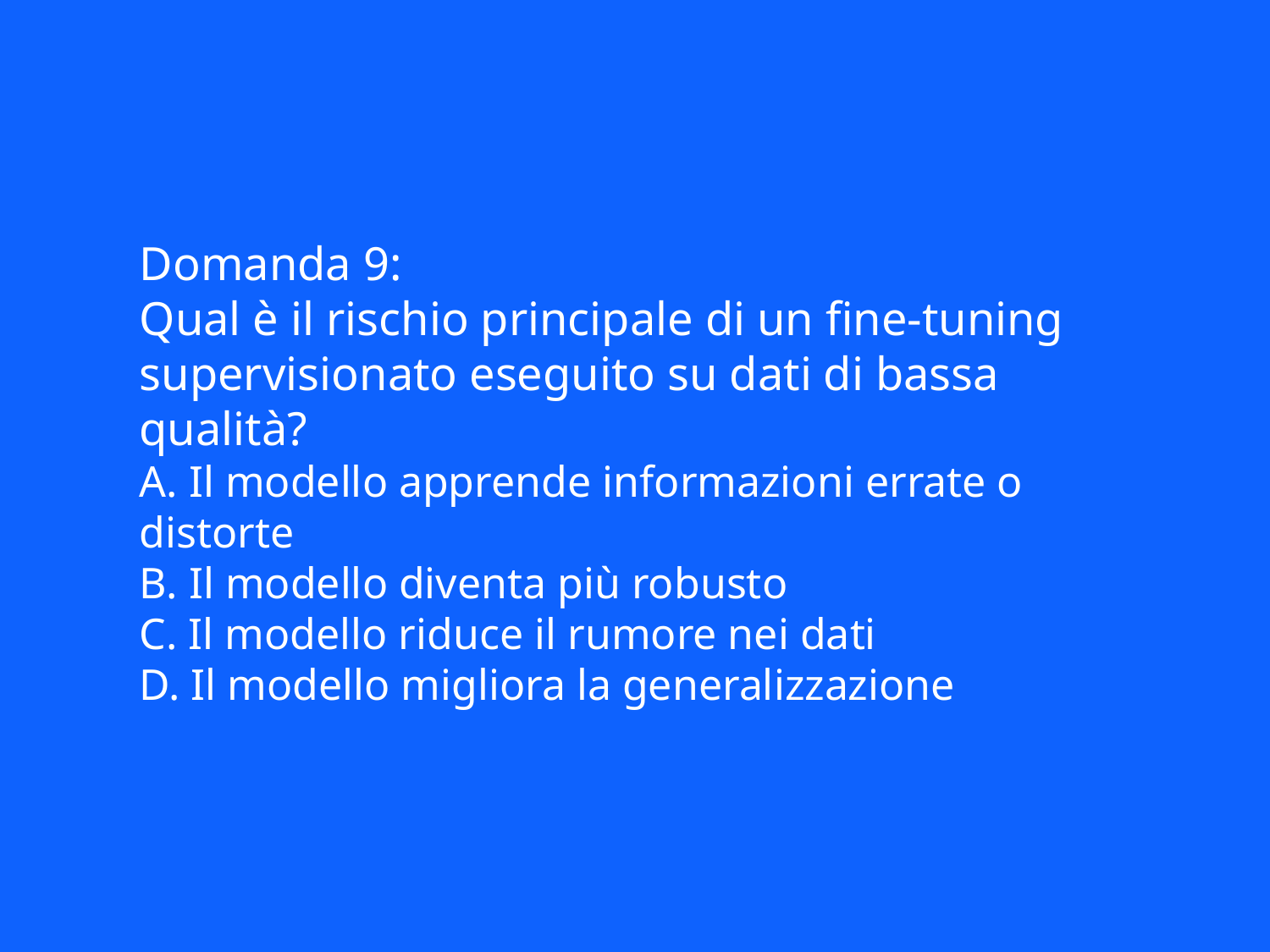

Domanda 9:
Qual è il rischio principale di un fine-tuning supervisionato eseguito su dati di bassa qualità?
A. Il modello apprende informazioni errate o distorte
B. Il modello diventa più robusto
C. Il modello riduce il rumore nei dati
D. Il modello migliora la generalizzazione